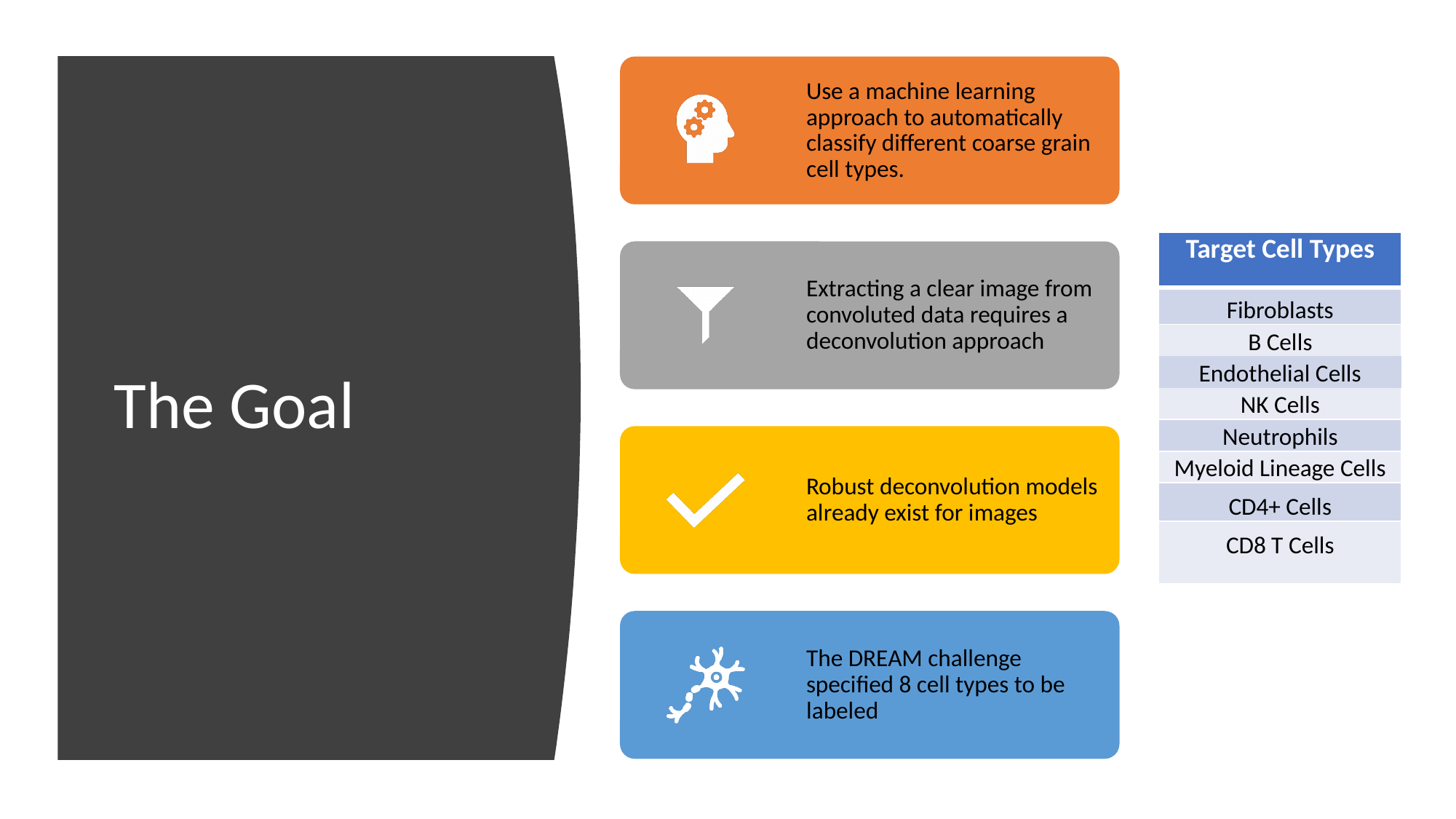

Use a machine learning approach to automatically classify different coarse grain cell types.
Extracting a clear image from convoluted data requires a deconvolution approach
Robust deconvolution models already exist for images
The DREAM challenge specified 8 cell types to be labeled

# The Goal
| Target Cell Types |
| --- |
| Fibroblasts |
| B Cells |
| Endothelial Cells |
| NK Cells |
| Neutrophils |
| Myeloid Lineage Cells |
| CD4+ Cells |
| CD8 T Cells |